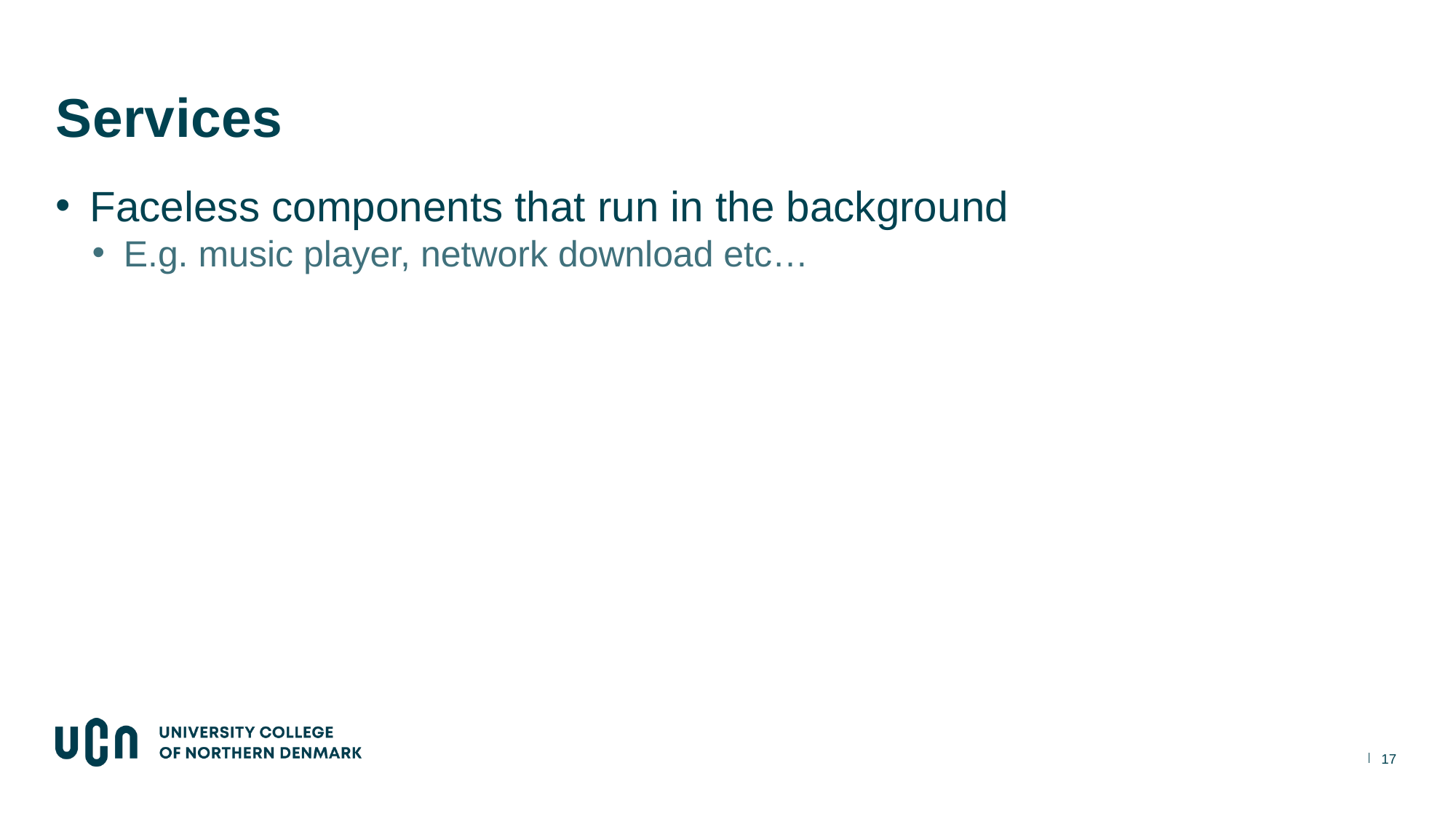

# Services
Faceless components that run in the background
E.g. music player, network download etc…

17